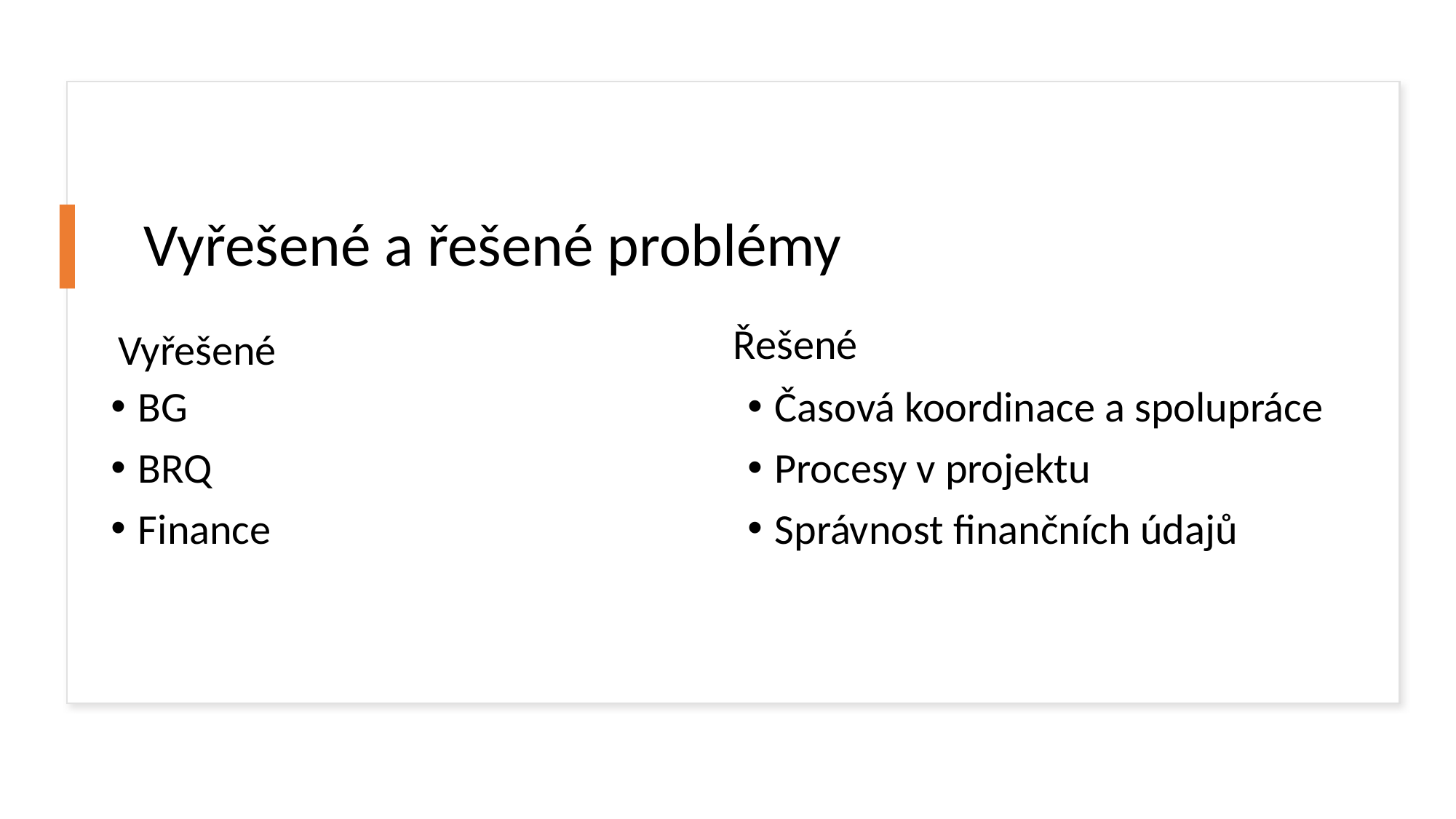

# Vyřešené a řešené problémy

Vyřešené
Řešené
BG
BRQ
Finance
Časová koordinace a spolupráce
Procesy v projektu
Správnost finančních údajů